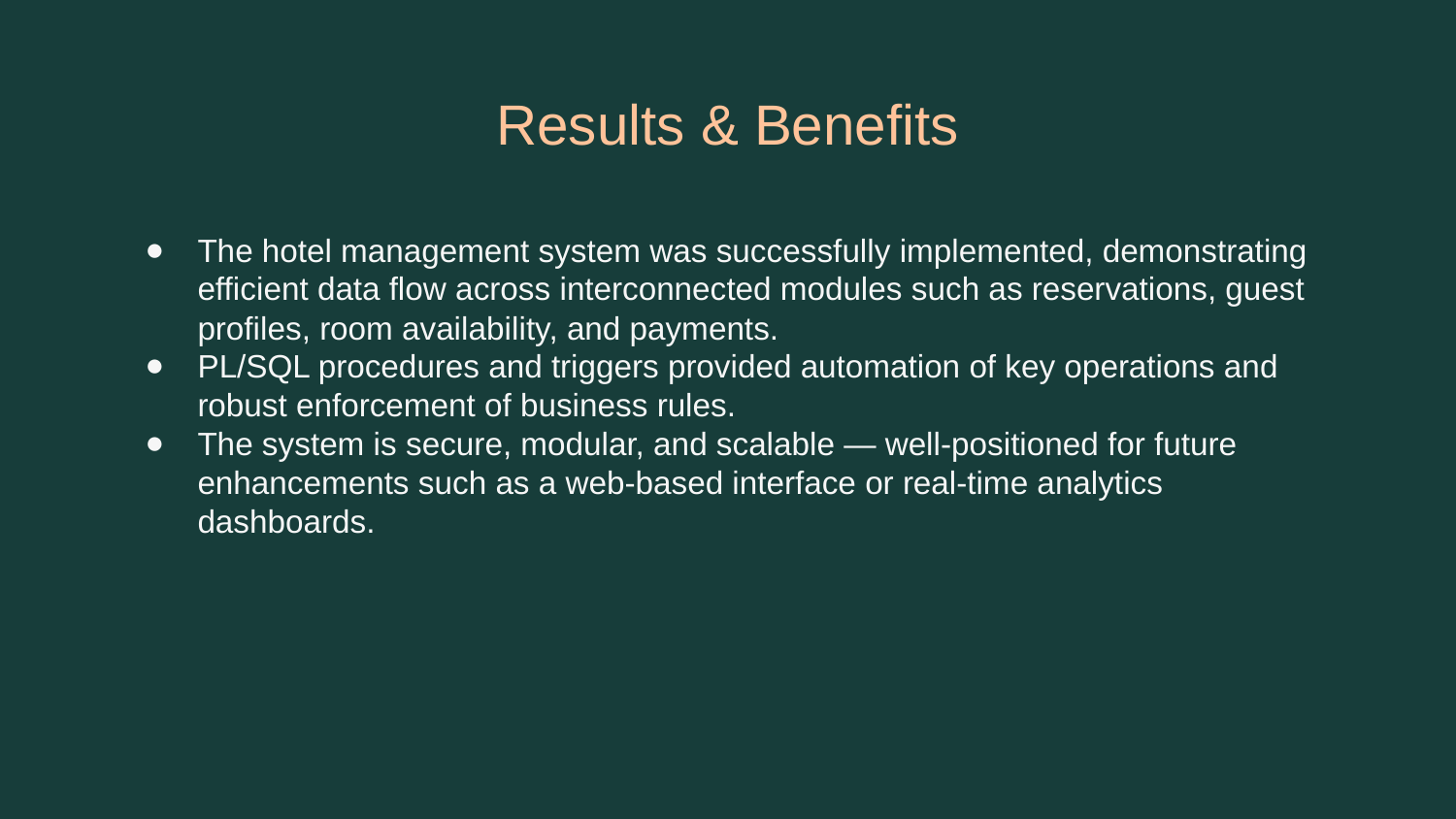

# Results & Benefits
The hotel management system was successfully implemented, demonstrating efficient data flow across interconnected modules such as reservations, guest profiles, room availability, and payments.
PL/SQL procedures and triggers provided automation of key operations and robust enforcement of business rules.
The system is secure, modular, and scalable — well-positioned for future enhancements such as a web-based interface or real-time analytics dashboards.